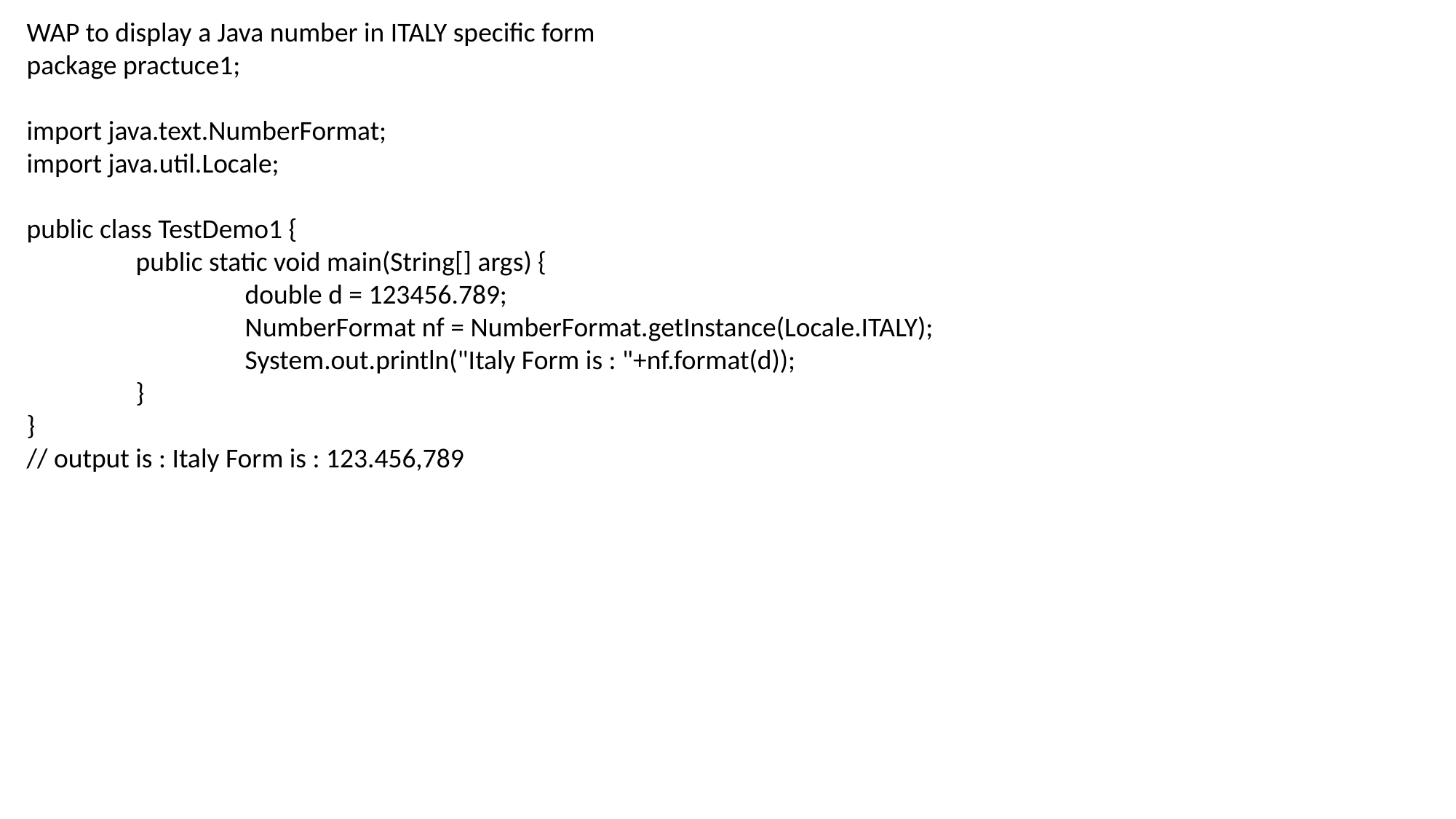

WAP to display a Java number in ITALY specific form
package practuce1;

import java.text.NumberFormat;
import java.util.Locale;

public class TestDemo1 {
	public static void main(String[] args) {
		double d = 123456.789;
		NumberFormat nf = NumberFormat.getInstance(Locale.ITALY);
		System.out.println("Italy Form is : "+nf.format(d));
	}
}
// output is : Italy Form is : 123.456,789